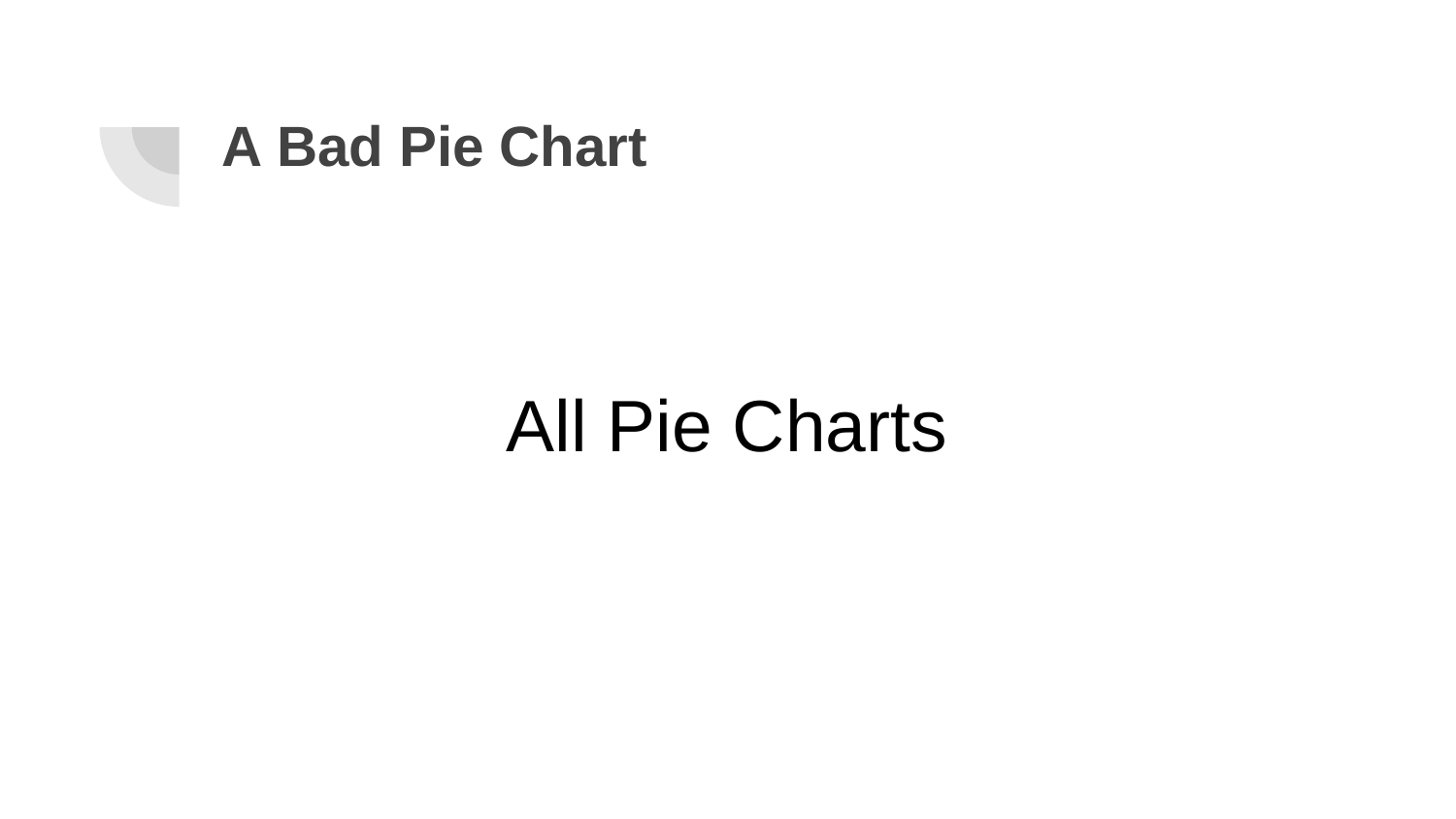

# A Bad Pie Chart
All Pie Charts